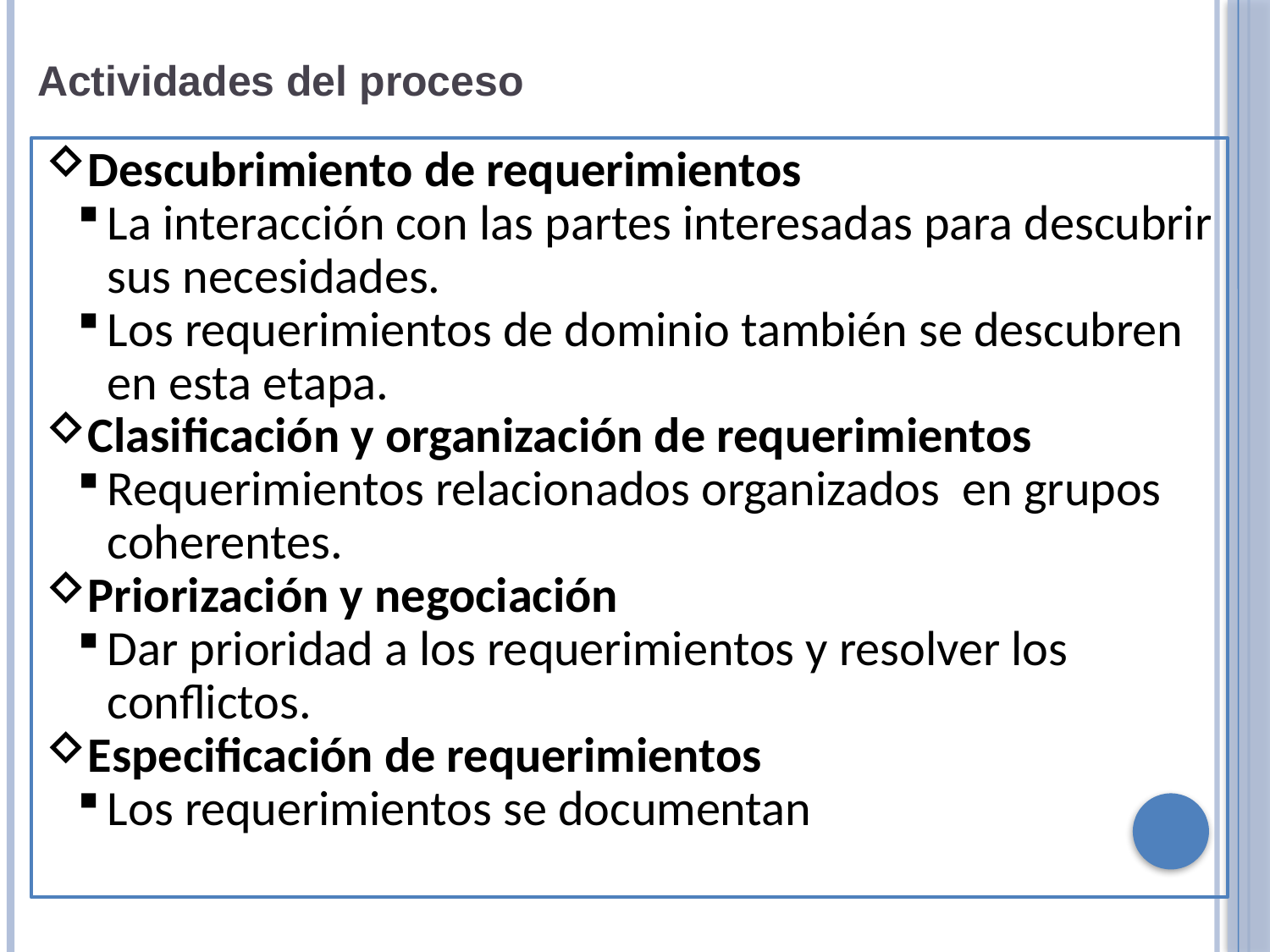

Actividades del proceso
Descubrimiento de requerimientos
La interacción con las partes interesadas para descubrir sus necesidades.
Los requerimientos de dominio también se descubren en esta etapa.
Clasificación y organización de requerimientos
Requerimientos relacionados organizados  en grupos coherentes.
Priorización y negociación
Dar prioridad a los requerimientos y resolver los conflictos.
Especificación de requerimientos
Los requerimientos se documentan